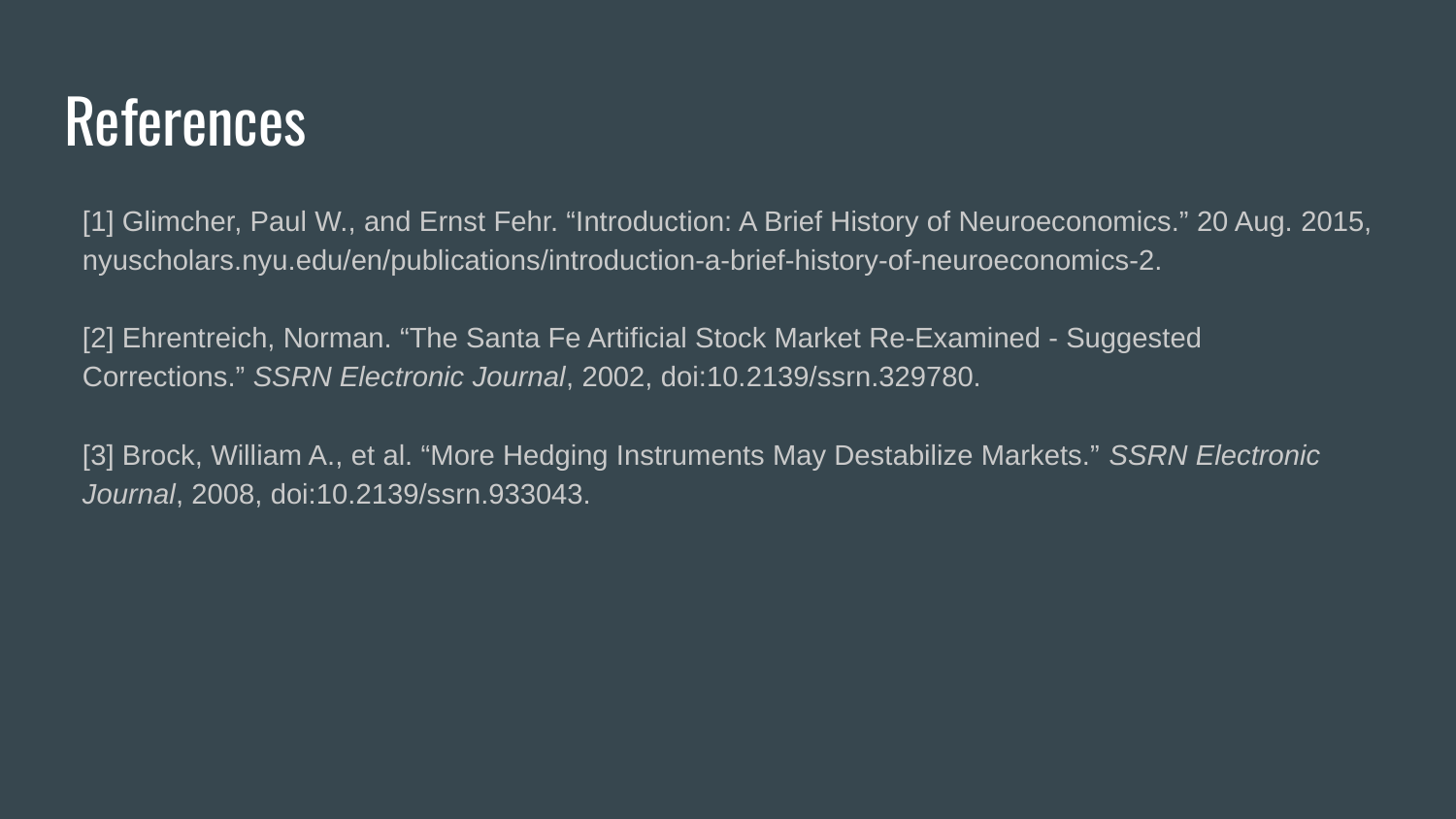

# References
[1] Glimcher, Paul W., and Ernst Fehr. “Introduction: A Brief History of Neuroeconomics.” 20 Aug. 2015, nyuscholars.nyu.edu/en/publications/introduction-a-brief-history-of-neuroeconomics-2.

[2] Ehrentreich, Norman. “The Santa Fe Artificial Stock Market Re-Examined - Suggested Corrections.” SSRN Electronic Journal, 2002, doi:10.2139/ssrn.329780.

[3] Brock, William A., et al. “More Hedging Instruments May Destabilize Markets.” SSRN Electronic Journal, 2008, doi:10.2139/ssrn.933043.